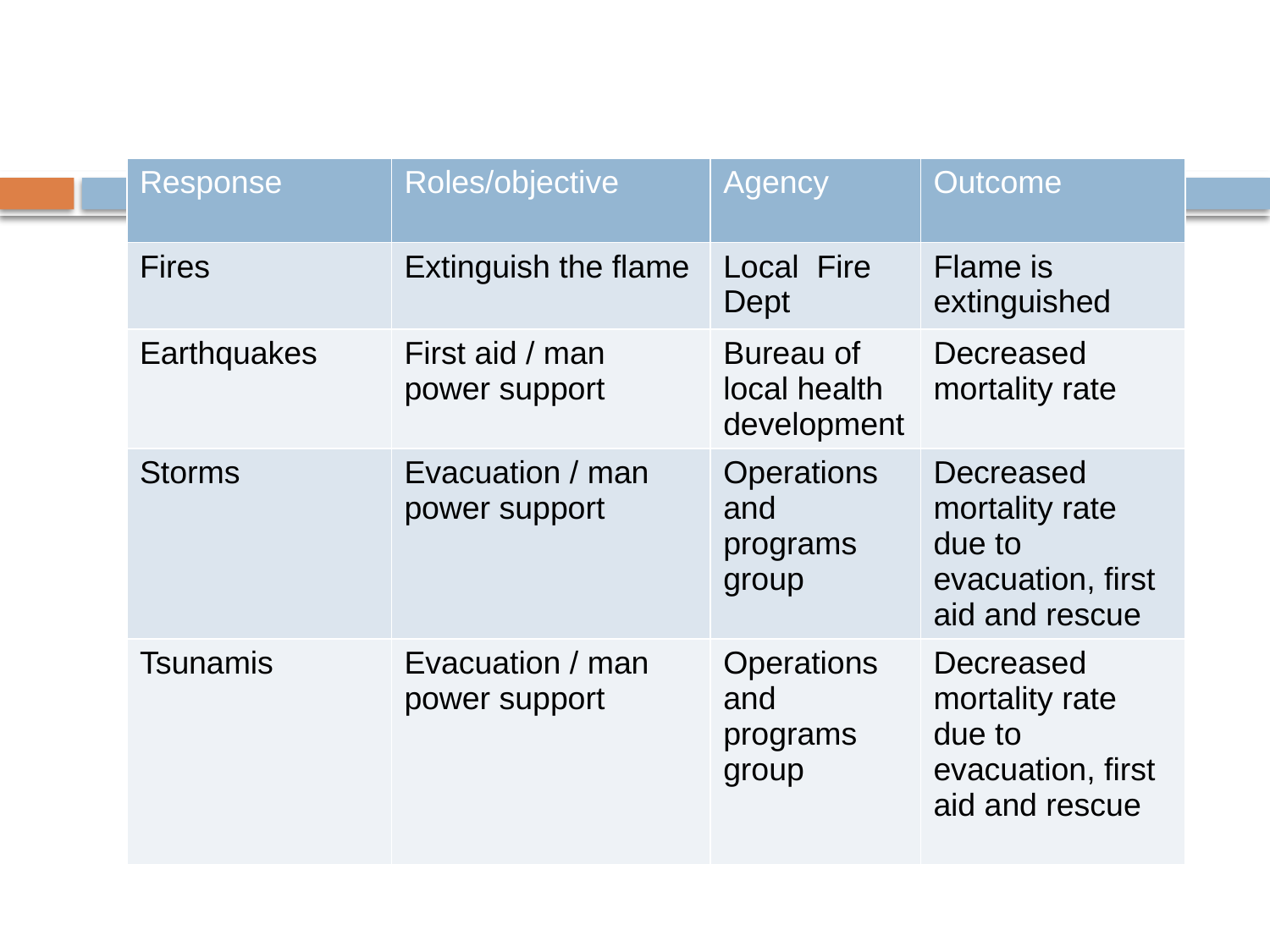

#
| Response | Roles/objective | Agency | Outcome |
| --- | --- | --- | --- |
| Fires | Extinguish the flame | Local Fire Dept | Flame is extinguished |
| Earthquakes | First aid / man power support | Bureau of local health development | Decreased mortality rate |
| Storms | Evacuation / man power support | Operations and programs group | Decreased mortality rate due to evacuation, first aid and rescue |
| Tsunamis | Evacuation / man power support | Operations and programs group | Decreased mortality rate due to evacuation, first aid and rescue |